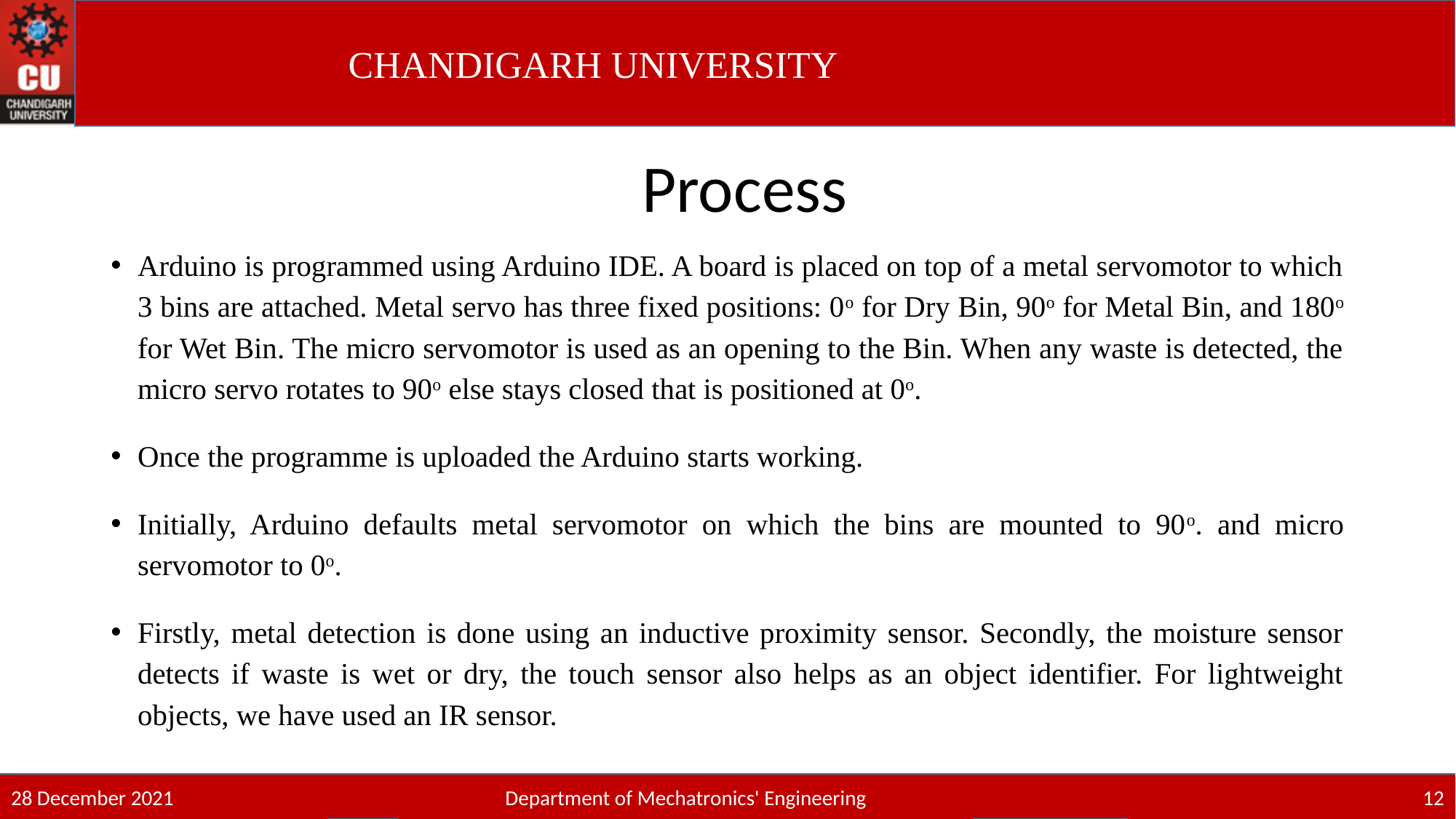

# Process
Arduino is programmed using Arduino IDE. A board is placed on top of a metal servomotor to which 3 bins are attached. Metal servo has three fixed positions: 0o for Dry Bin, 90o for Metal Bin, and 180o for Wet Bin. The micro servomotor is used as an opening to the Bin. When any waste is detected, the micro servo rotates to 90o else stays closed that is positioned at 0o.
Once the programme is uploaded the Arduino starts working.
Initially, Arduino defaults metal servomotor on which the bins are mounted to 90o. and micro servomotor to 0o.
Firstly, metal detection is done using an inductive proximity sensor. Secondly, the moisture sensor detects if waste is wet or dry, the touch sensor also helps as an object identifier. For lightweight objects, we have used an IR sensor.
28 December 2021
Department of Mechatronics' Engineering
12